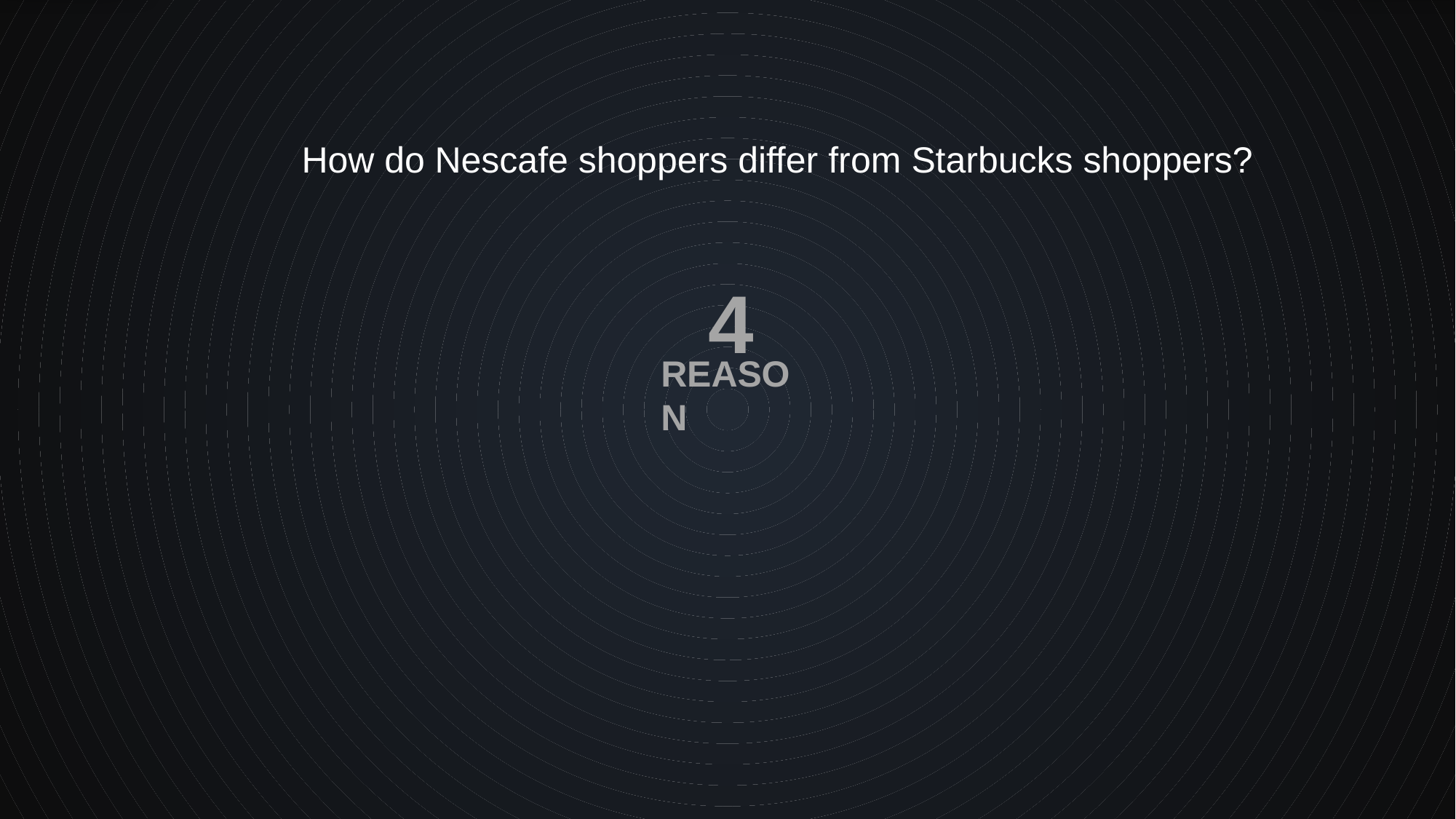

Shopping Attitudes
Demographics
How do Nescafe shoppers differ from Starbucks shoppers?
02
01

Budget-Driven vs. Quality-Driven: Nescafe shoppers tend to be more price-sensitive and budget-driven, indicating a preference for value over status. In contrast, Starbucks shoppers might be more quality-driven, associating premium coffee with a status symbol.
Experience with Shopping: Shoppers for Nescafe may find grocery shopping a chore (33.3% share), whereas Starbucks shoppers could view the experience more positively, given the brand's café culture.

Income Levels: Nescafe shoppers tend to be more budget-conscious with a higher representation in low-income categories (under $40k) and middle-income brackets ($40k-$125k). Starbucks shoppers may gravitate more towards high-income brackets, as they are often viewed as a premium coffee brand.
Marital Status: Nescafe consumers include a higher percentage of singles, while Starbucks may appeal more to couples and families who can afford the higher price point.

4
REASON
04
03

Looking into their interests, Nescafe shoppers might have a stronger inclination towards home-based activities (like gardening or home decorating), while Starbucks patrons could be more inclined towards social activities that facilitate coffee culture (e.g., meeting friends at cafés).

Health & Wellness: Nescafe shoppers may prioritize practicality and convenience (such as instant coffee), while Starbucks shoppers are likely to engage more in lifestyle trends related to artisan coffee experiences.

Interests & Hobbies
Lifestyle Preferences